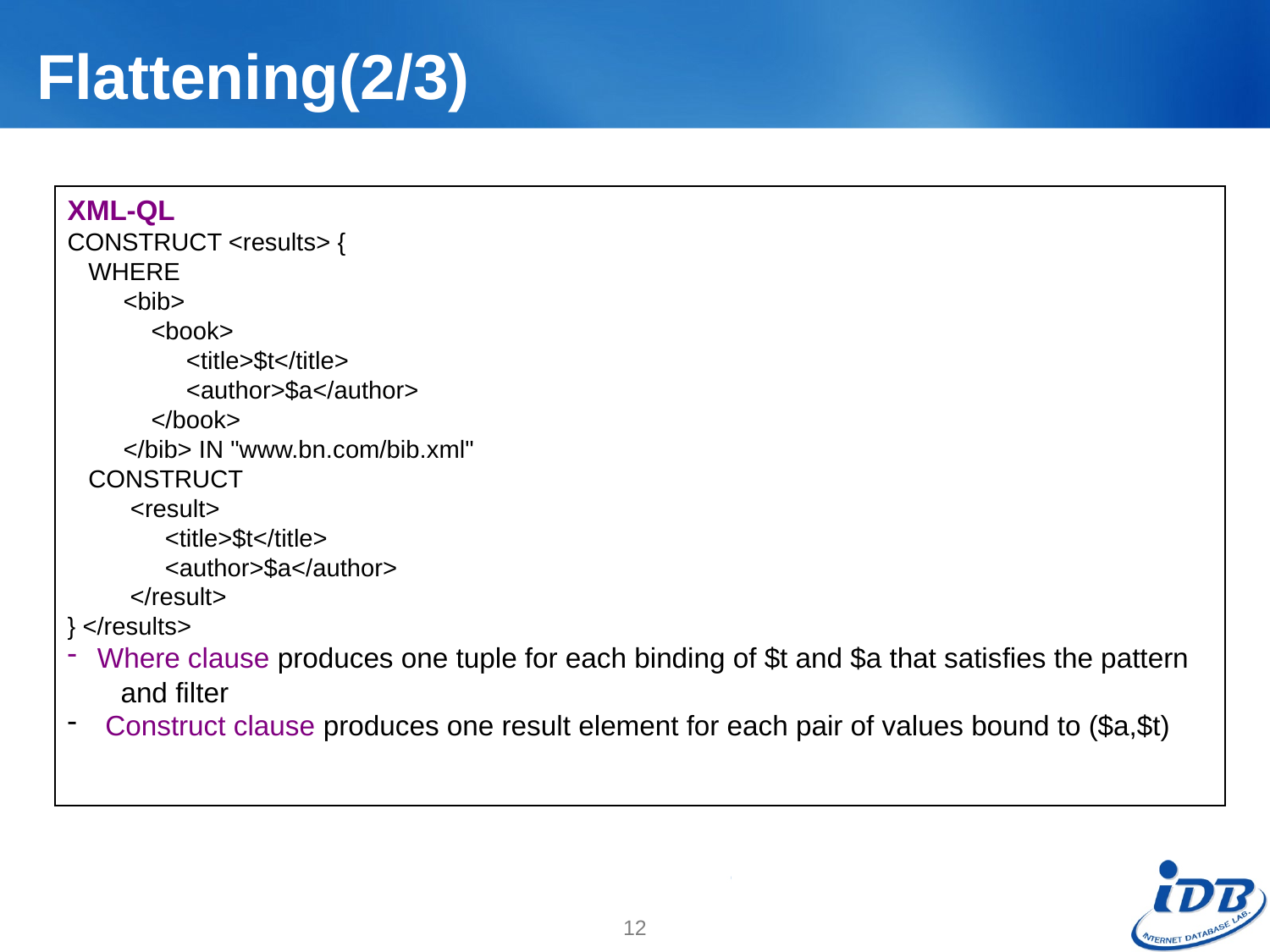

# Flattening(2/3)
XML-QL
CONSTRUCT <results> {
   WHERE
        <bib>
            <book>
                 <title>$t</title>
                 <author>$a</author>
            </book>
        </bib> IN "www.bn.com/bib.xml"
   CONSTRUCT
         <result>
              <title>$t</title>
              <author>$a</author>
         </result>
} </results>
Where clause produces one tuple for each binding of $t and $a that satisfies the pattern
   and filter
 Construct clause produces one result element for each pair of values bound to ($a,$t)
12